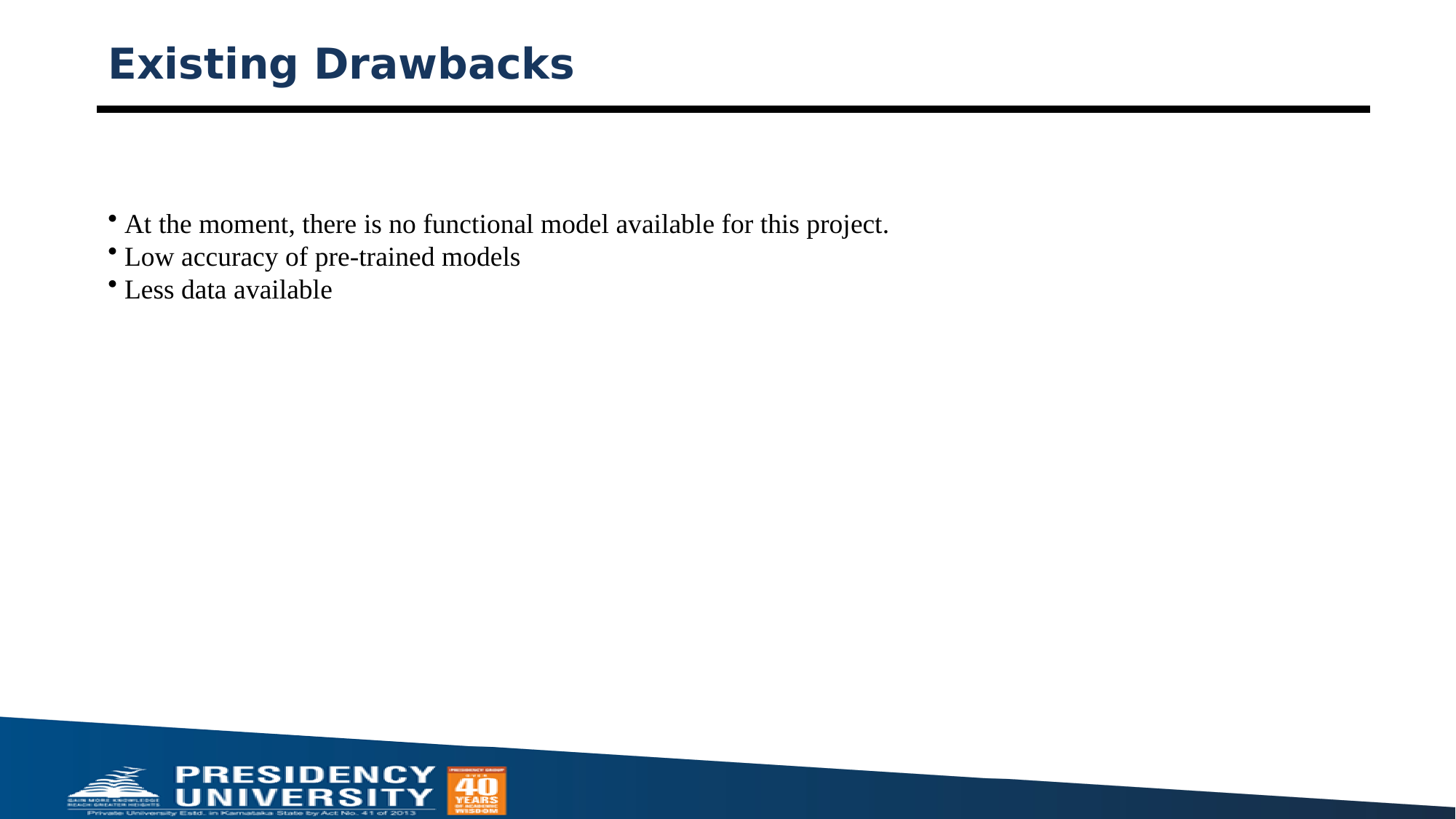

# Existing Drawbacks
 At the moment, there is no functional model available for this project.
 Low accuracy of pre-trained models
 Less data available